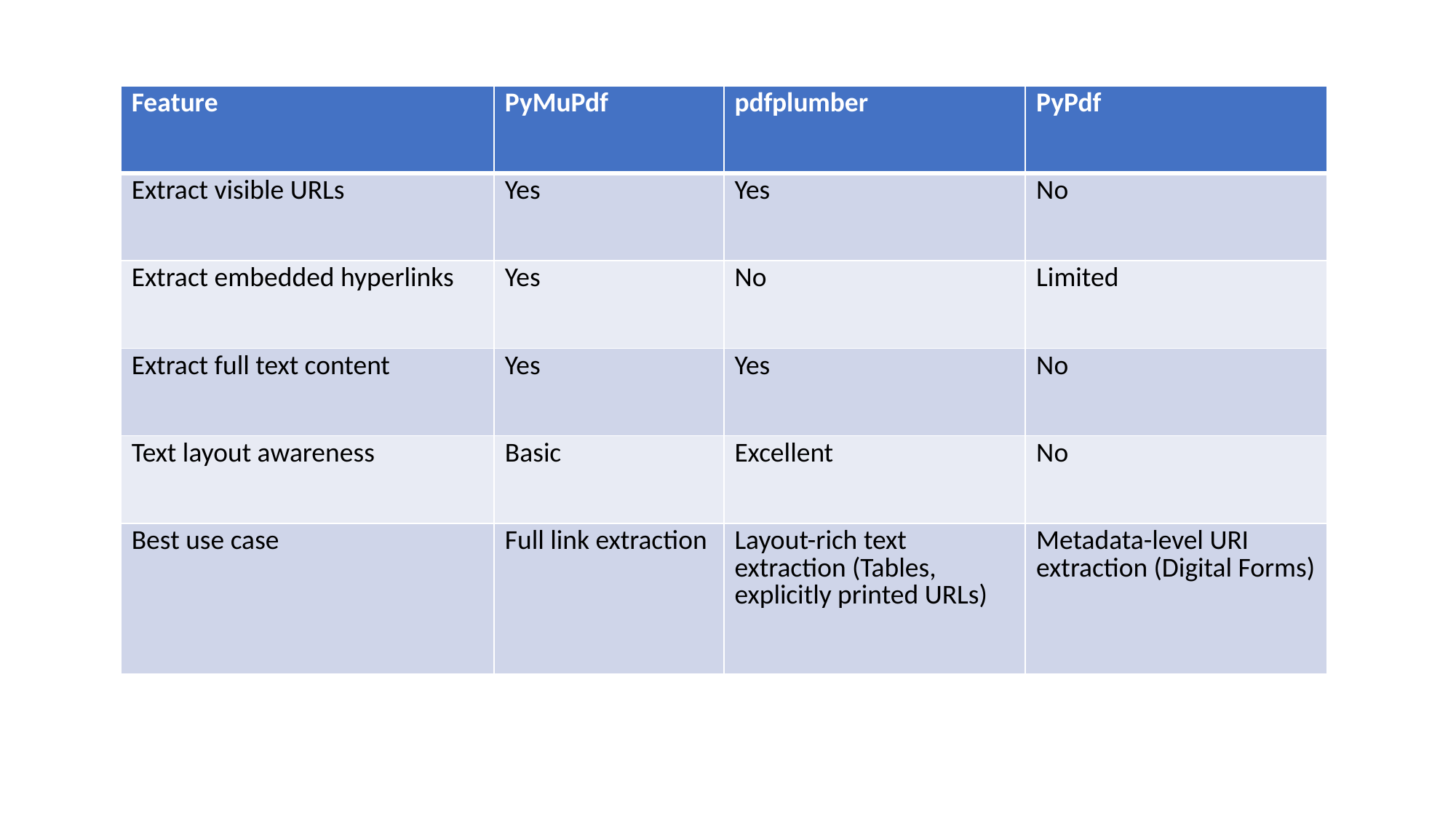

| Feature | PyMuPdf | pdfplumber | PyPdf |
| --- | --- | --- | --- |
| Extract visible URLs | Yes | Yes | No |
| Extract embedded hyperlinks | Yes | No | Limited |
| Extract full text content | Yes | Yes | No |
| Text layout awareness | Basic | Excellent | No |
| Best use case | Full link extraction | Layout-rich text extraction (Tables, explicitly printed URLs) | Metadata-level URI extraction (Digital Forms) |
| Feature |  |  |
| --- | --- | --- |
|  |  |  |
|  |  |  |
|  |  |  |
|  |  |  |
|  |  |  |